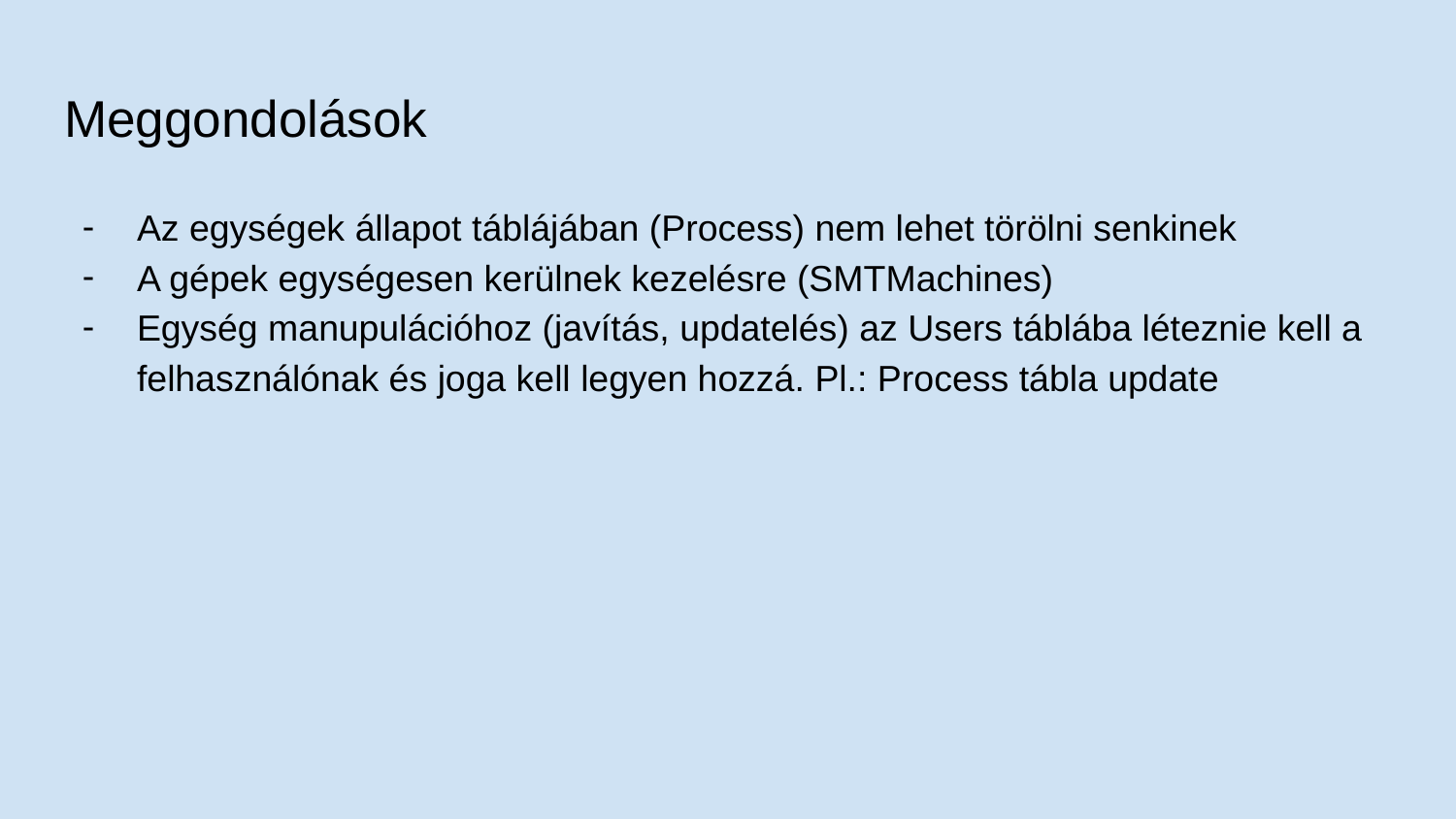

# Meggondolások
Az egységek állapot táblájában (Process) nem lehet törölni senkinek
A gépek egységesen kerülnek kezelésre (SMTMachines)
Egység manupulációhoz (javítás, updatelés) az Users táblába léteznie kell a felhasználónak és joga kell legyen hozzá. Pl.: Process tábla update